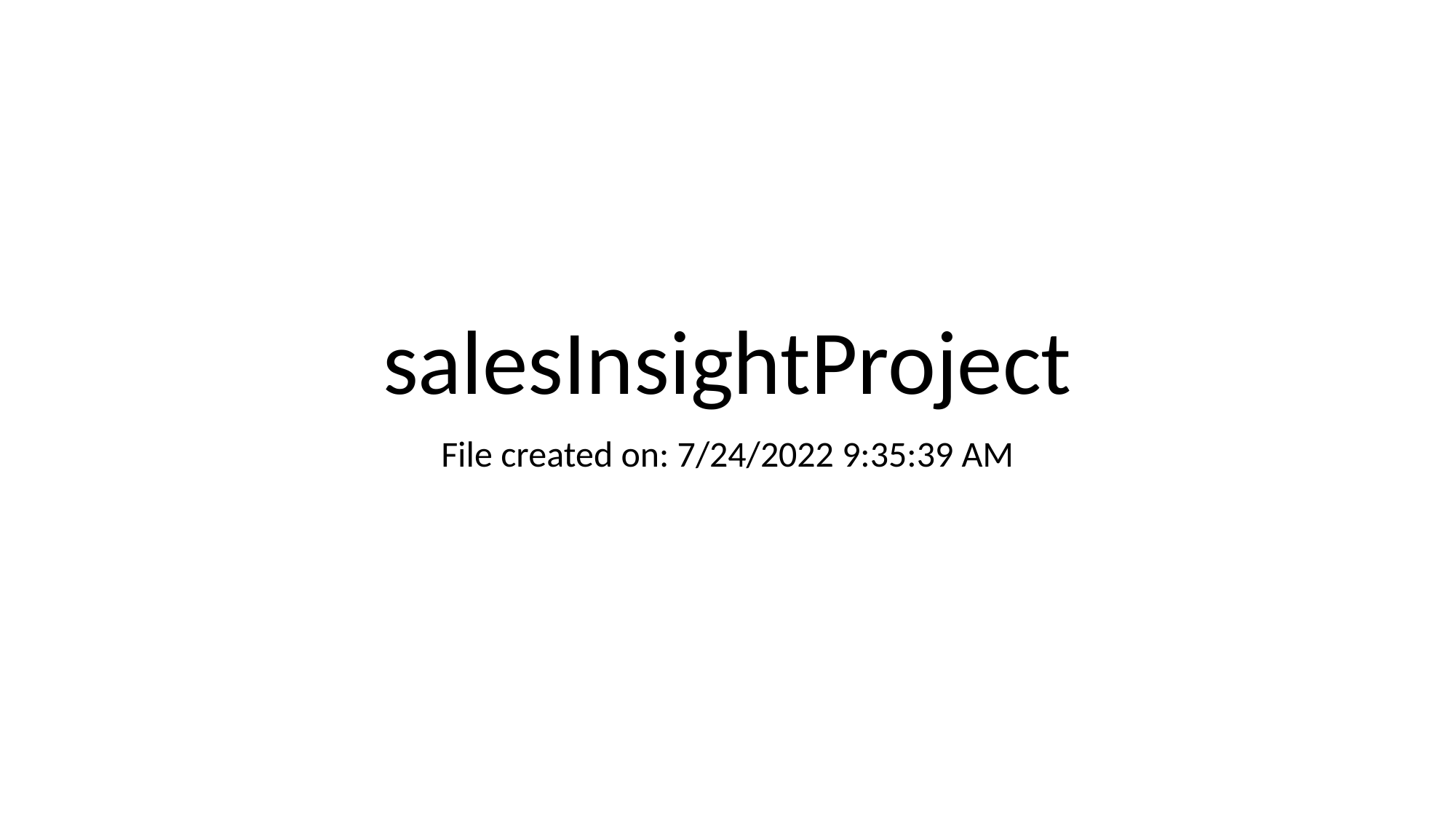

# salesInsightProject
File created on: 7/24/2022 9:35:39 AM